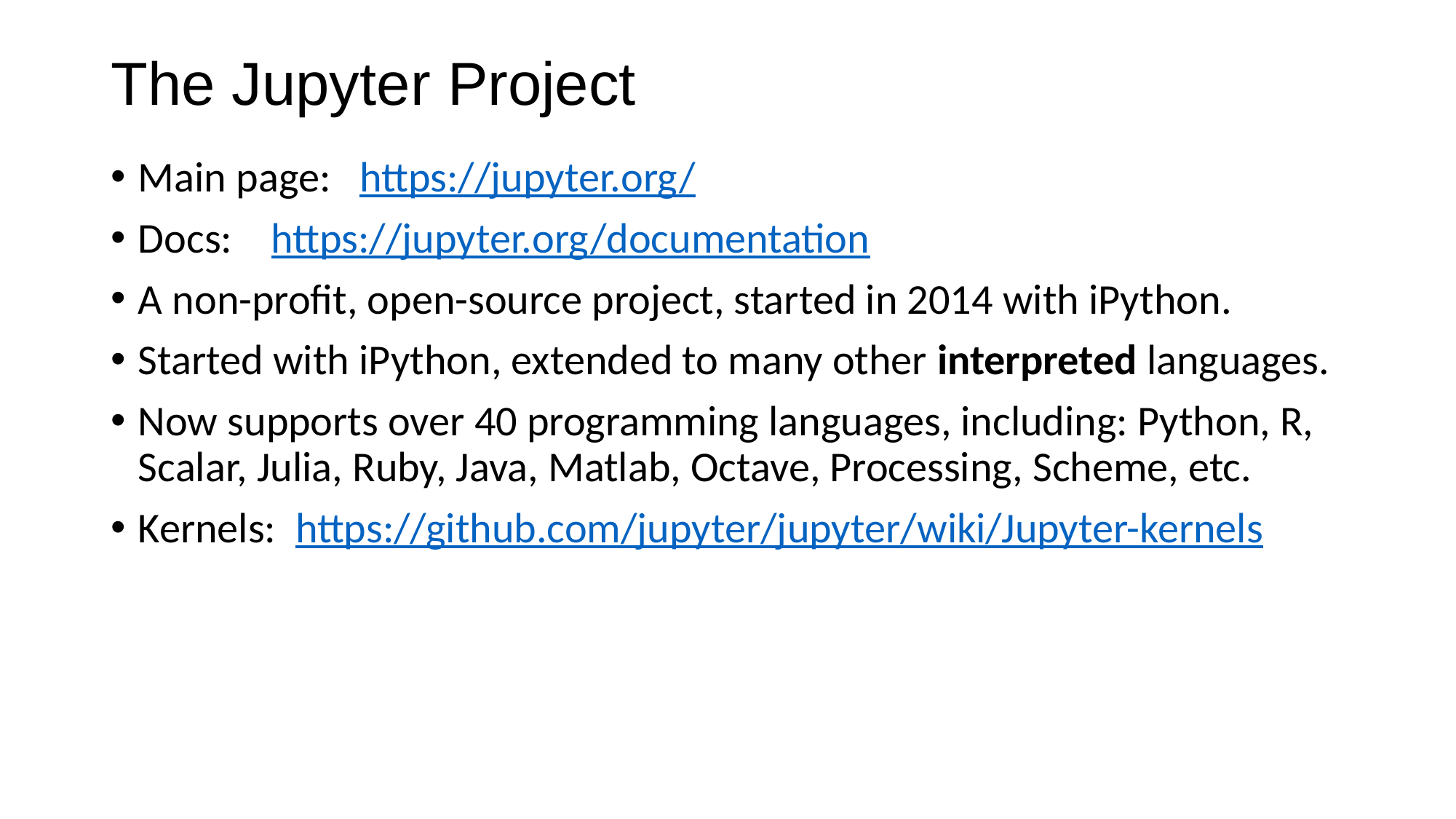

# The Jupyter Project
Main page:   https://jupyter.org/
Docs:    https://jupyter.org/documentation
A non-profit, open-source project, started in 2014 with iPython.
Started with iPython, extended to many other interpreted languages.
Now supports over 40 programming languages, including: Python, R, Scalar, Julia, Ruby, Java, Matlab, Octave, Processing, Scheme, etc.
Kernels:  https://github.com/jupyter/jupyter/wiki/Jupyter-kernels